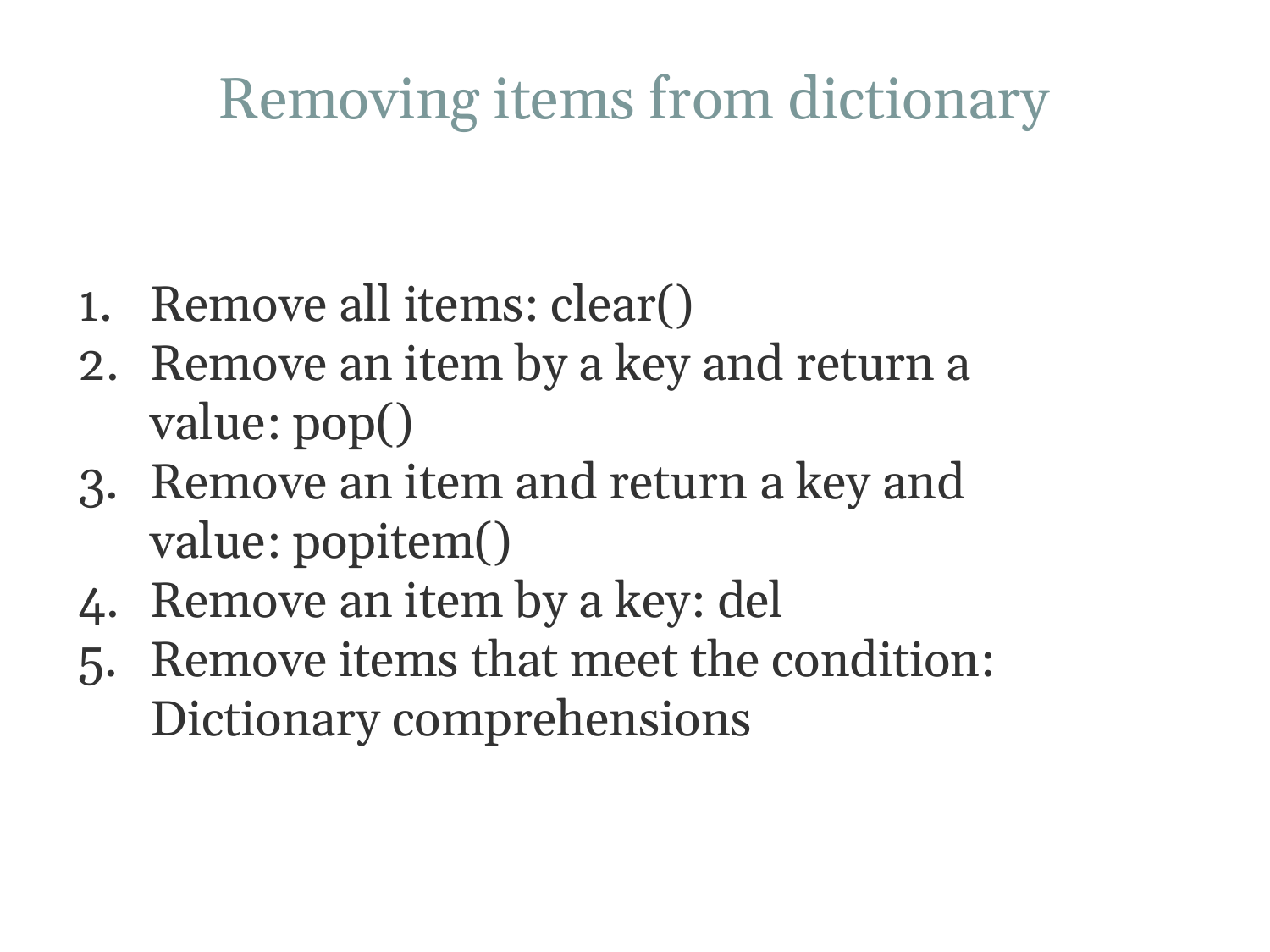

# Removing items from dictionary

Remove all items: clear()
Remove an item by a key and return a value: pop()
Remove an item and return a key and value: popitem()
Remove an item by a key: del
Remove items that meet the condition: Dictionary comprehensions